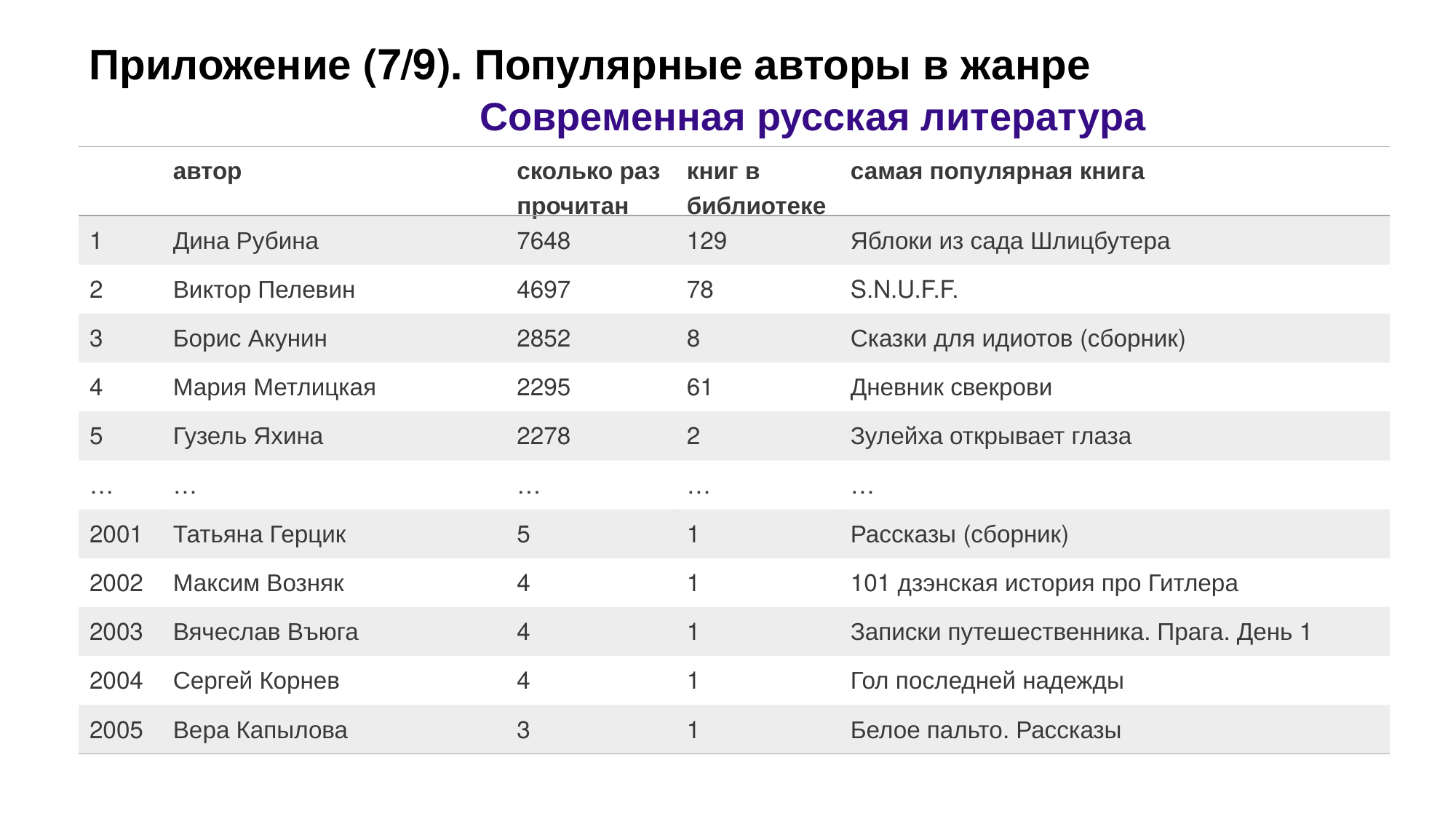

Приложение (7/9). Популярные авторы в жанре
                                 Современная русская литература
|  | автор | сколько раз прочитан | книг в библиотеке | самая популярная книга |
| --- | --- | --- | --- | --- |
| 1 | Дина Рубина | 7648 | 129 | Яблоки из сада Шлицбутера |
| 2 | Виктор Пелевин | 4697 | 78 | S.N.U.F.F. |
| 3 | Борис Акунин | 2852 | 8 | Сказки для идиотов (сборник) |
| 4 | Мария Метлицкая | 2295 | 61 | Дневник свекрови |
| 5 | Гузель Яхина | 2278 | 2 | Зулейха открывает глаза |
| … | … | … | … | … |
| 2001 | Татьяна Герцик | 5 | 1 | Рассказы (сборник) |
| 2002 | Максим Возняк | 4 | 1 | 101 дзэнская история про Гитлера |
| 2003 | Вячеслав Въюга | 4 | 1 | Записки путешественника. Прага. День 1 |
| 2004 | Сергей Корнев | 4 | 1 | Гол последней надежды |
| 2005 | Вера Капылова | 3 | 1 | Белое пальто. Рассказы |